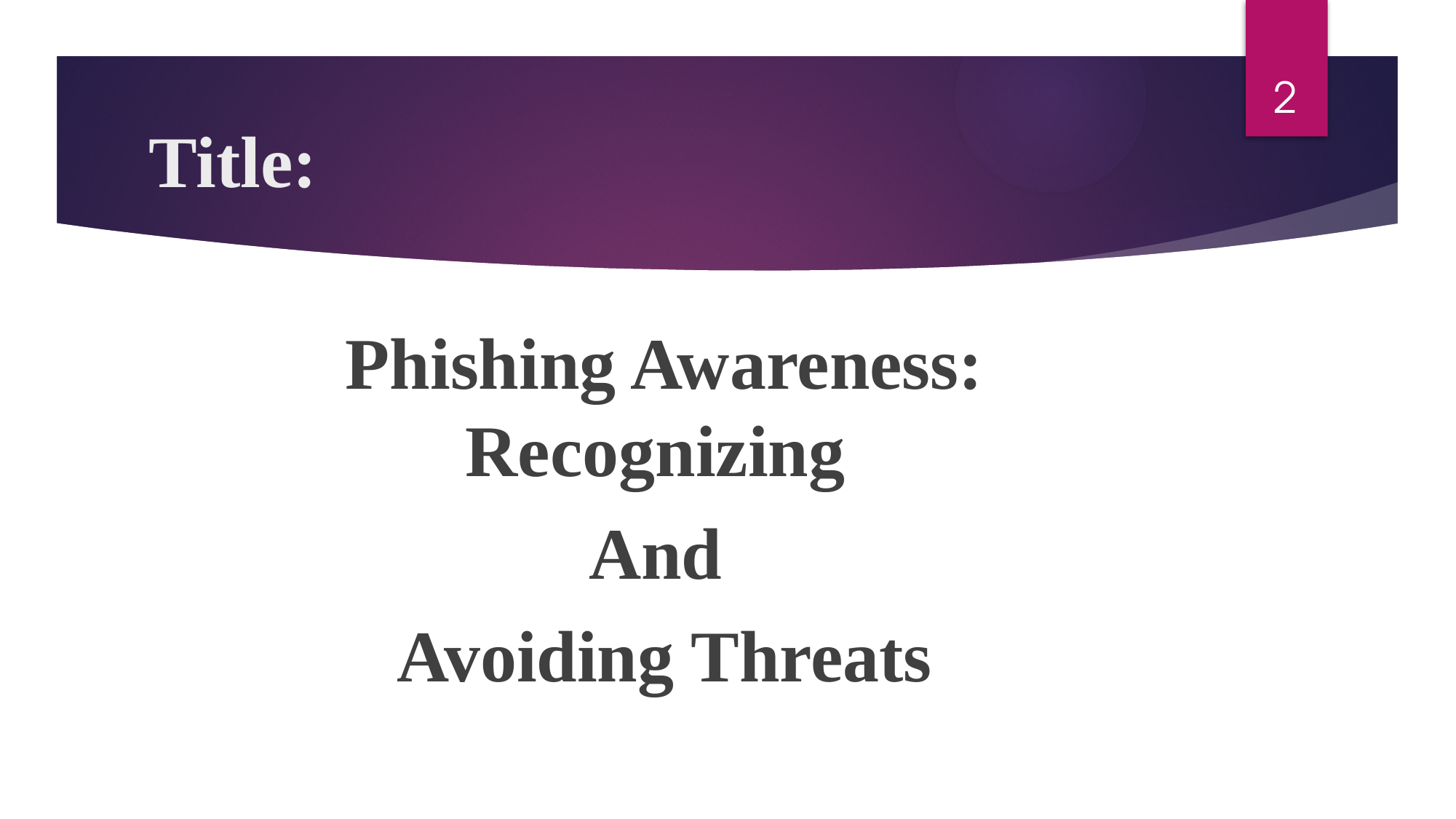

2
# Title:
Phishing Awareness: Recognizing
And
Avoiding Threats